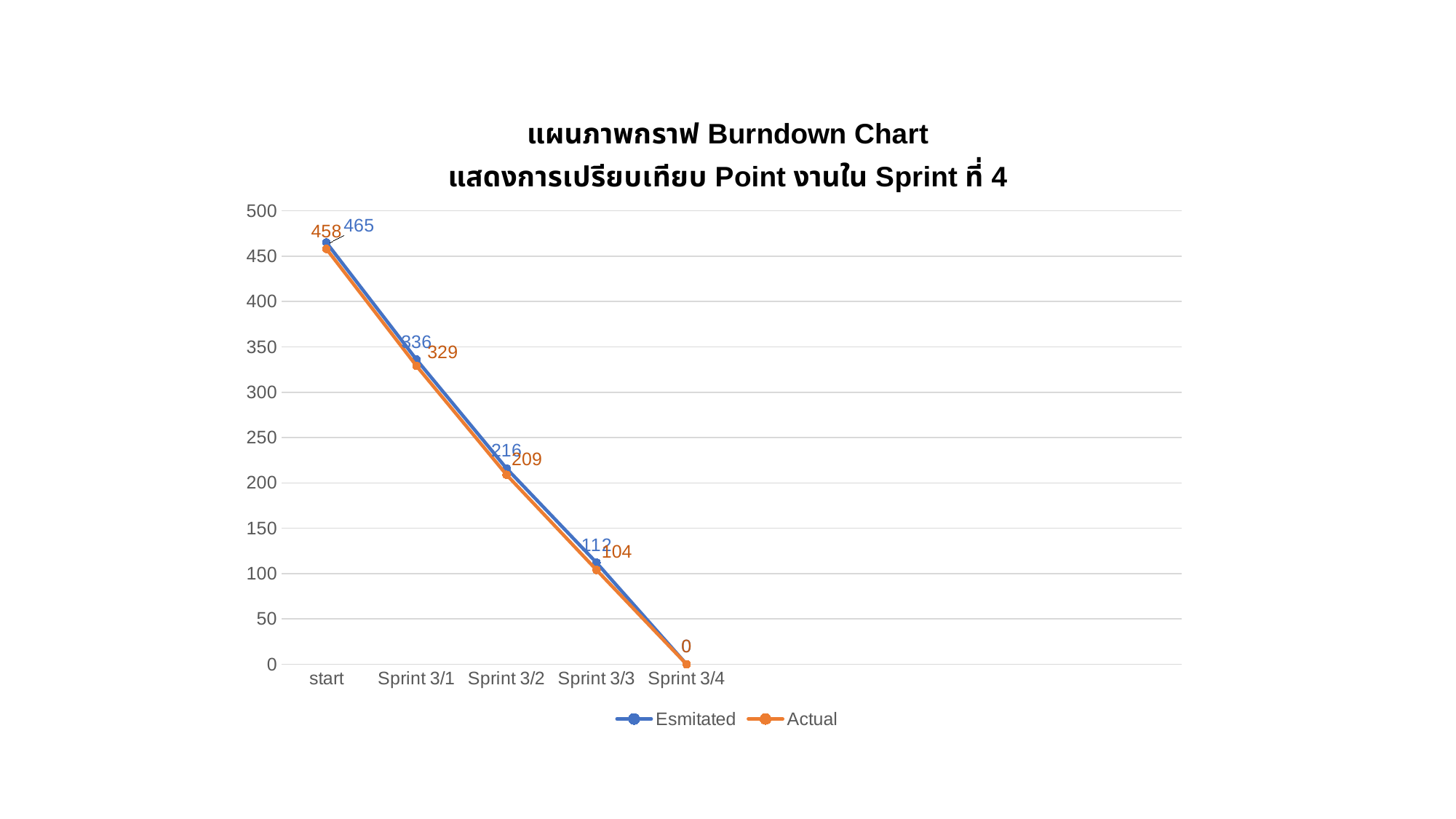

### Chart: แผนภาพกราฟ Burndown Chart
แสดงการเปรียบเทียบ Point งานใน Sprint ที่ 4

| Category | Esmitated | Actual |
|---|---|---|
| start | 465.0 | 458.0 |
| Sprint 3/1 | 336.0 | 329.0 |
| Sprint 3/2 | 216.0 | 209.0 |
| Sprint 3/3 | 112.0 | 104.0 |
| Sprint 3/4 | 0.0 | 0.0 |